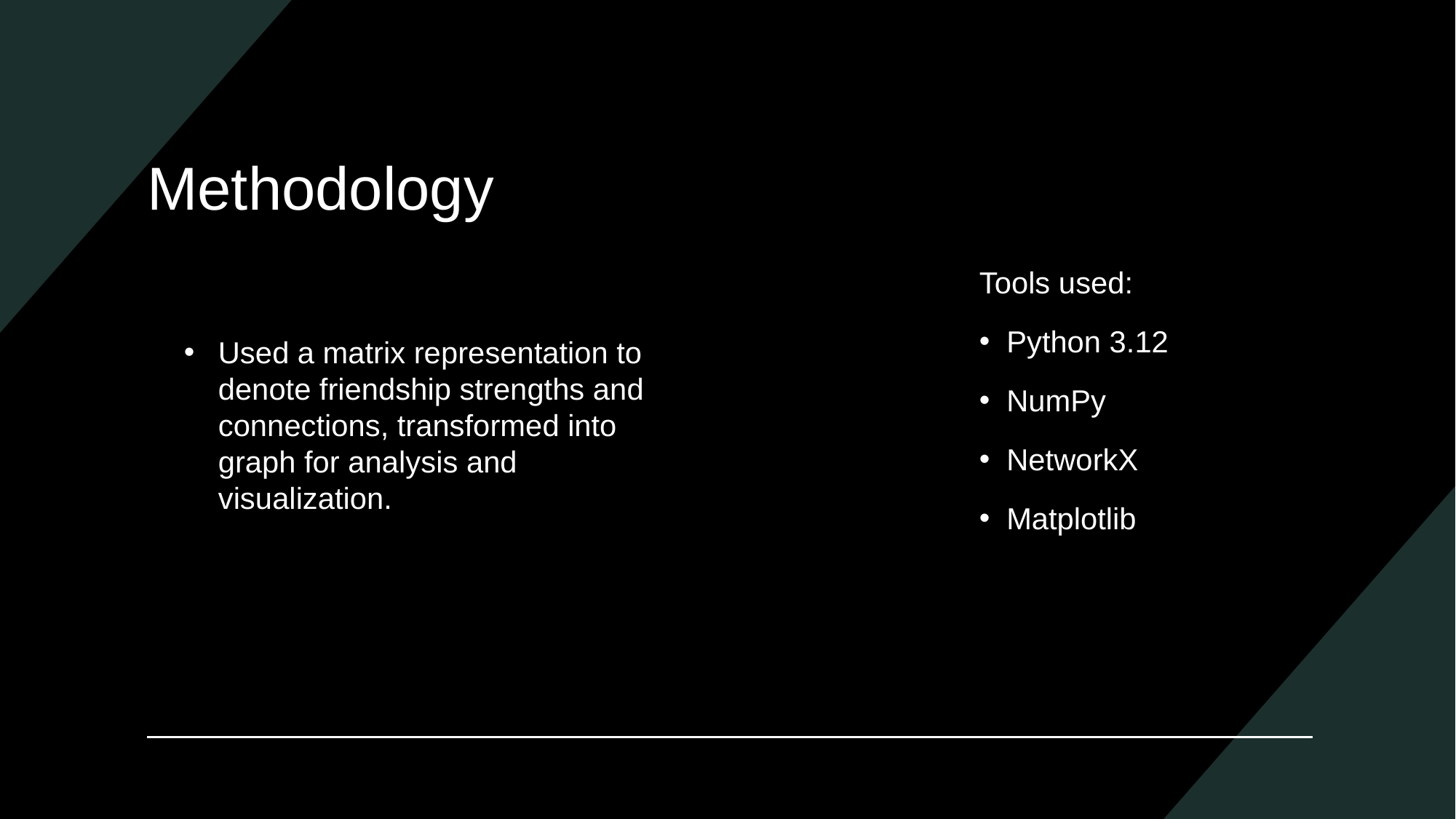

# Methodology
Tools used:
Python 3.12
NumPy
NetworkX
Matplotlib
Used a matrix representation to denote friendship strengths and connections, transformed into graph for analysis and visualization.